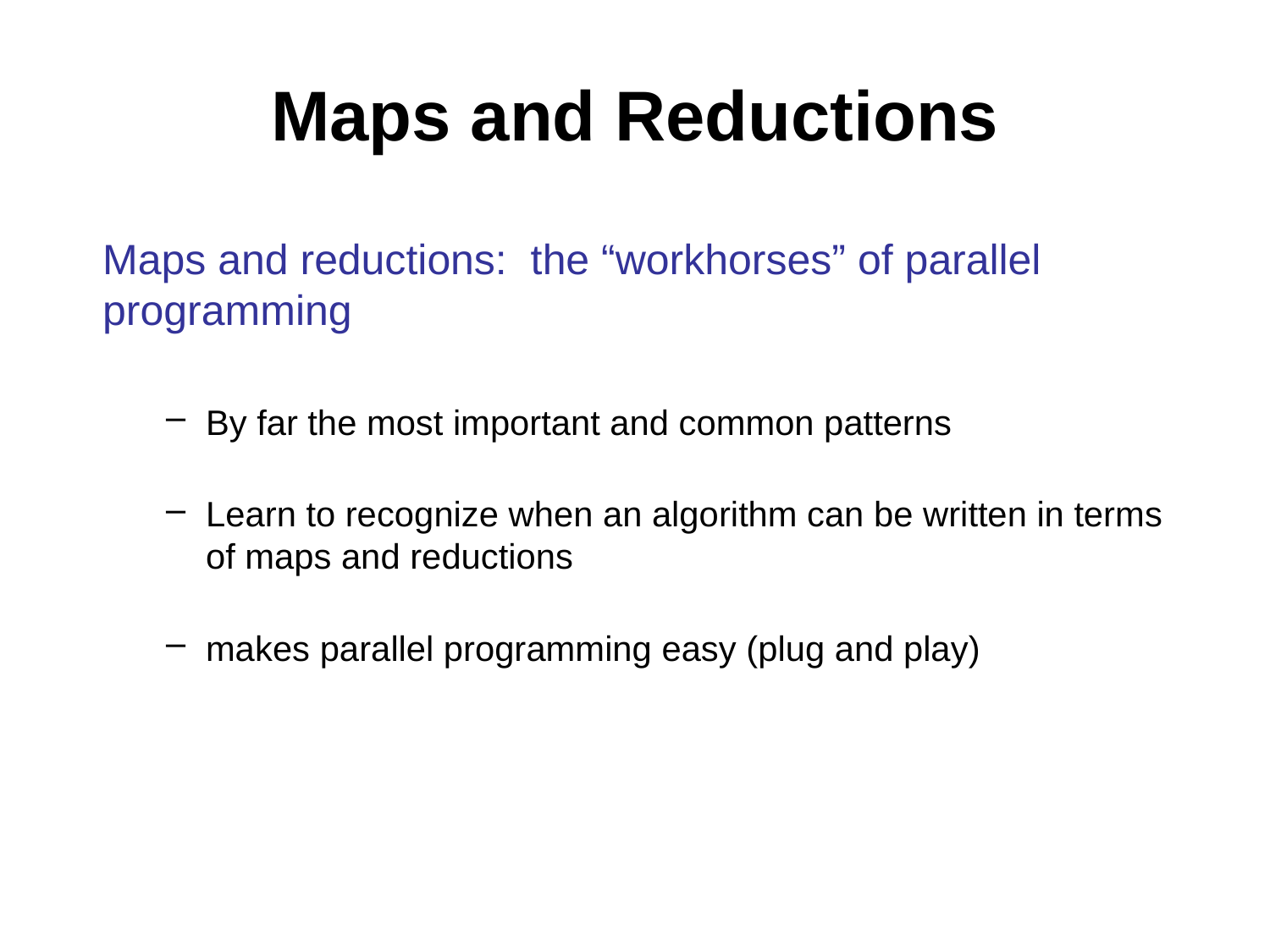

# Maps and Reductions
Maps and reductions:  the “workhorses” of parallel programming

By far the most important and common patterns
Learn to recognize when an algorithm can be written in terms of maps and reductions
makes parallel programming easy (plug and play)